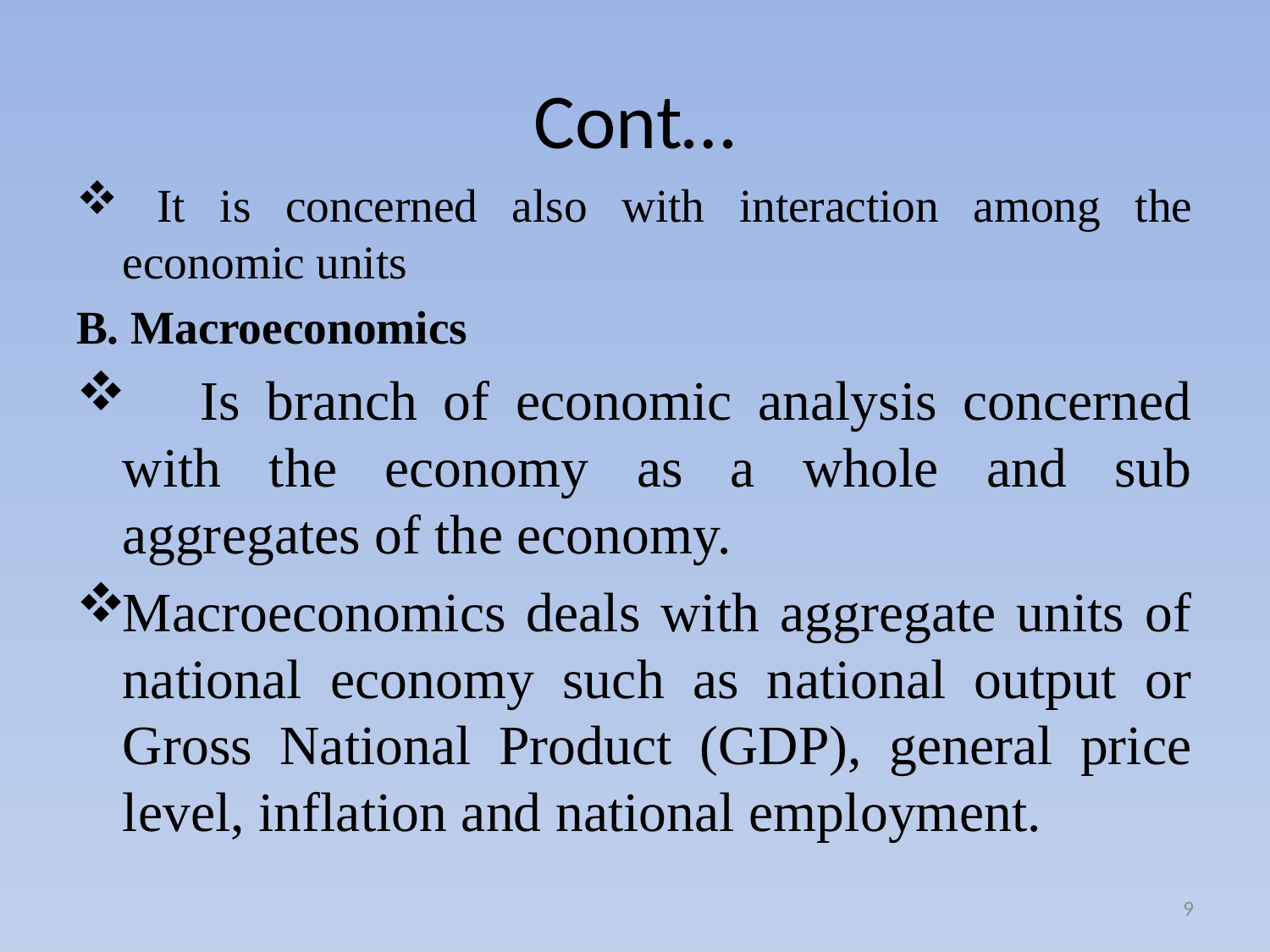

# Cont…
 It is concerned also with interaction among the economic units
B. Macroeconomics
   Is branch of economic analysis concerned with the economy as a whole and sub aggregates of the economy.
Macroeconomics deals with aggregate units of national economy such as national output or Gross National Product (GDP), general price level, inflation and national employment.

9